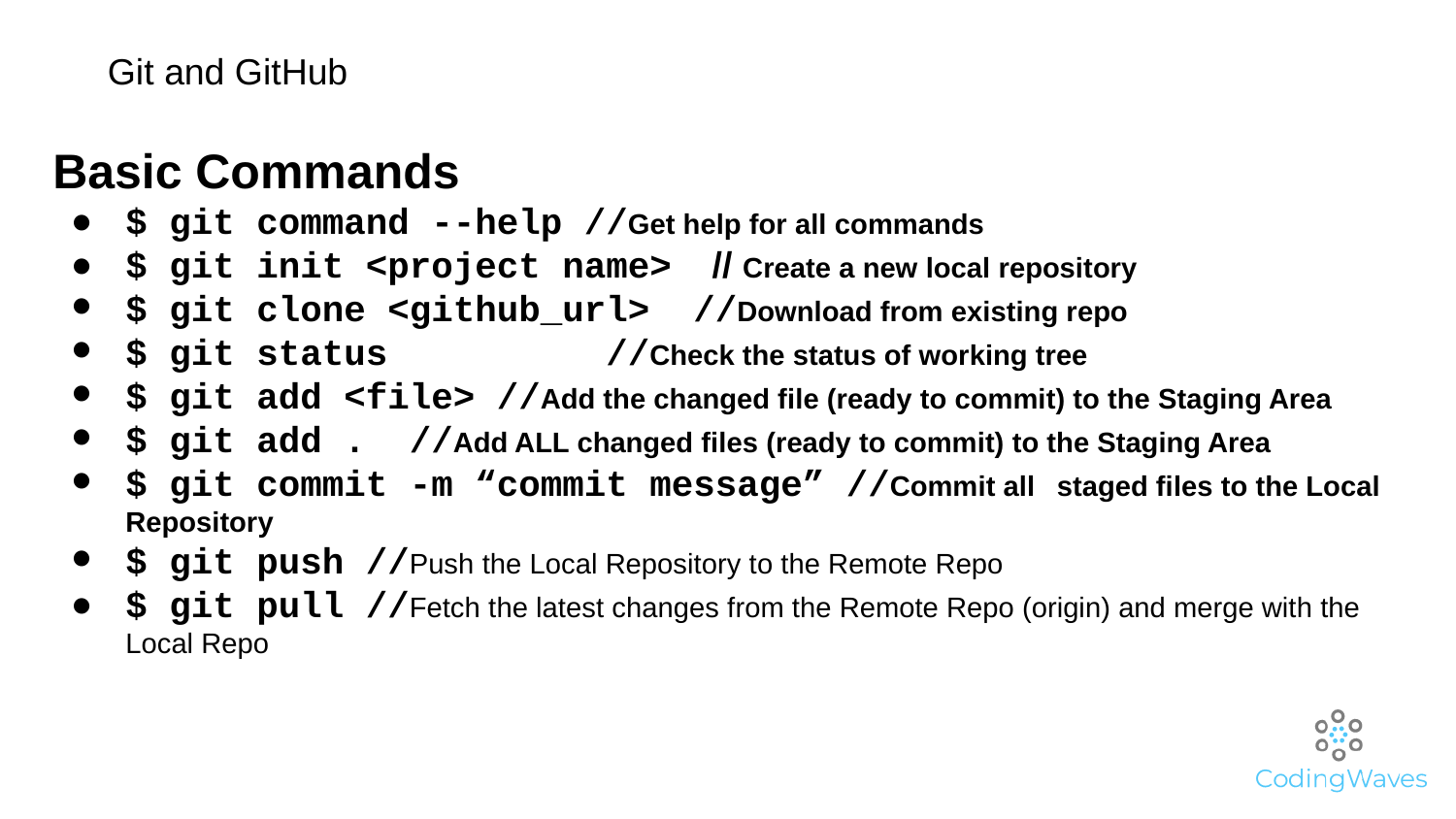

# Git and GitHub
Basic Commands
$ git command --help //Get help for all commands
$ git init <project name>    // Create a new local repository
$ git clone <github_url>  //Download from existing repo
$ git status          //Check the status of working tree
$ git add <file> //Add the changed file (ready to commit) to the Staging Area
$ git add .  //Add ALL changed files (ready to commit) to the Staging Area
$ git commit -m “commit message” //Commit all staged files to the Local Repository
$ git push //Push the Local Repository to the Remote Repo
$ git pull //Fetch the latest changes from the Remote Repo (origin) and merge with the Local Repo